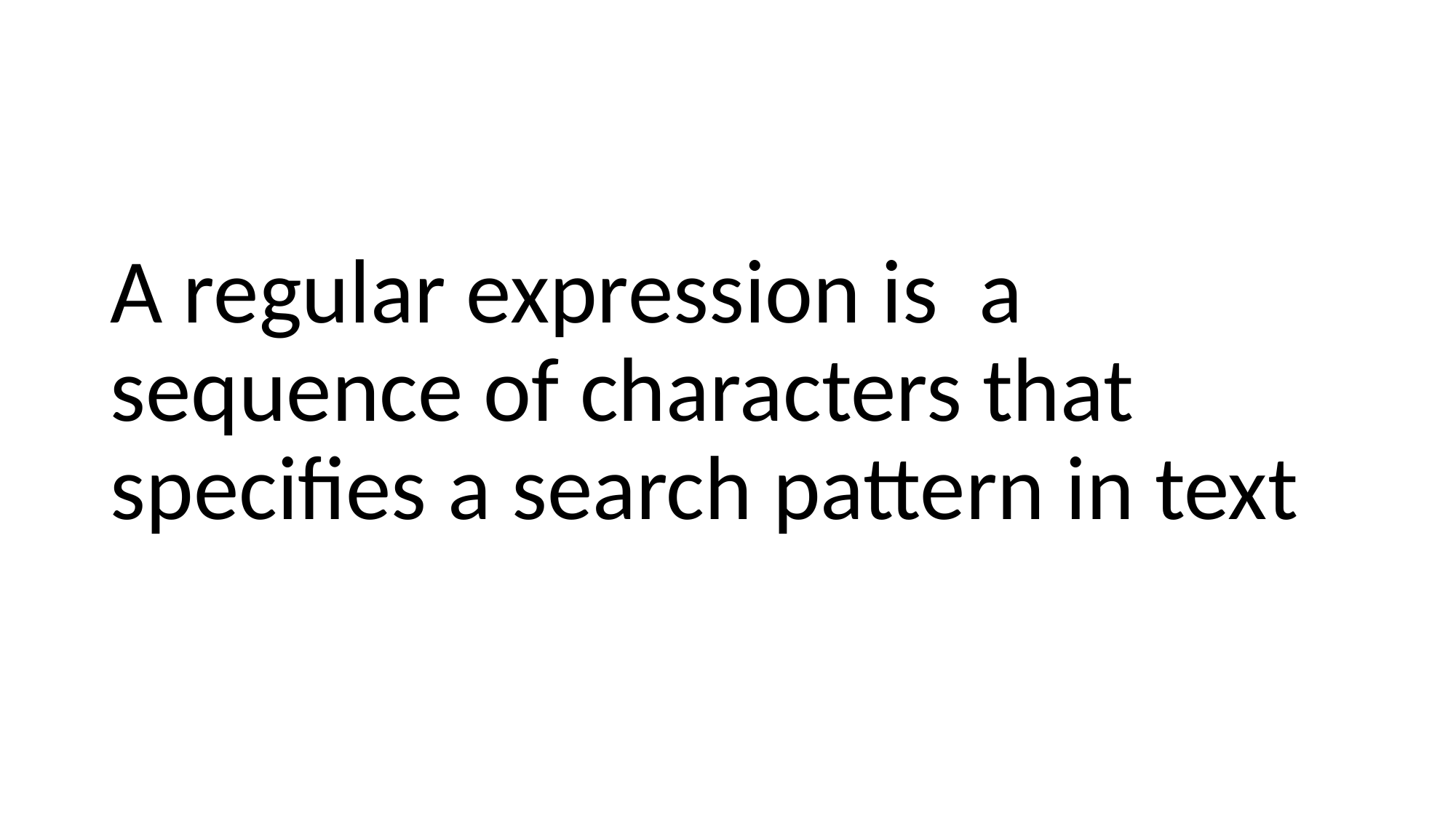

# A regular expression is  a sequence of characters that specifies a search pattern in text